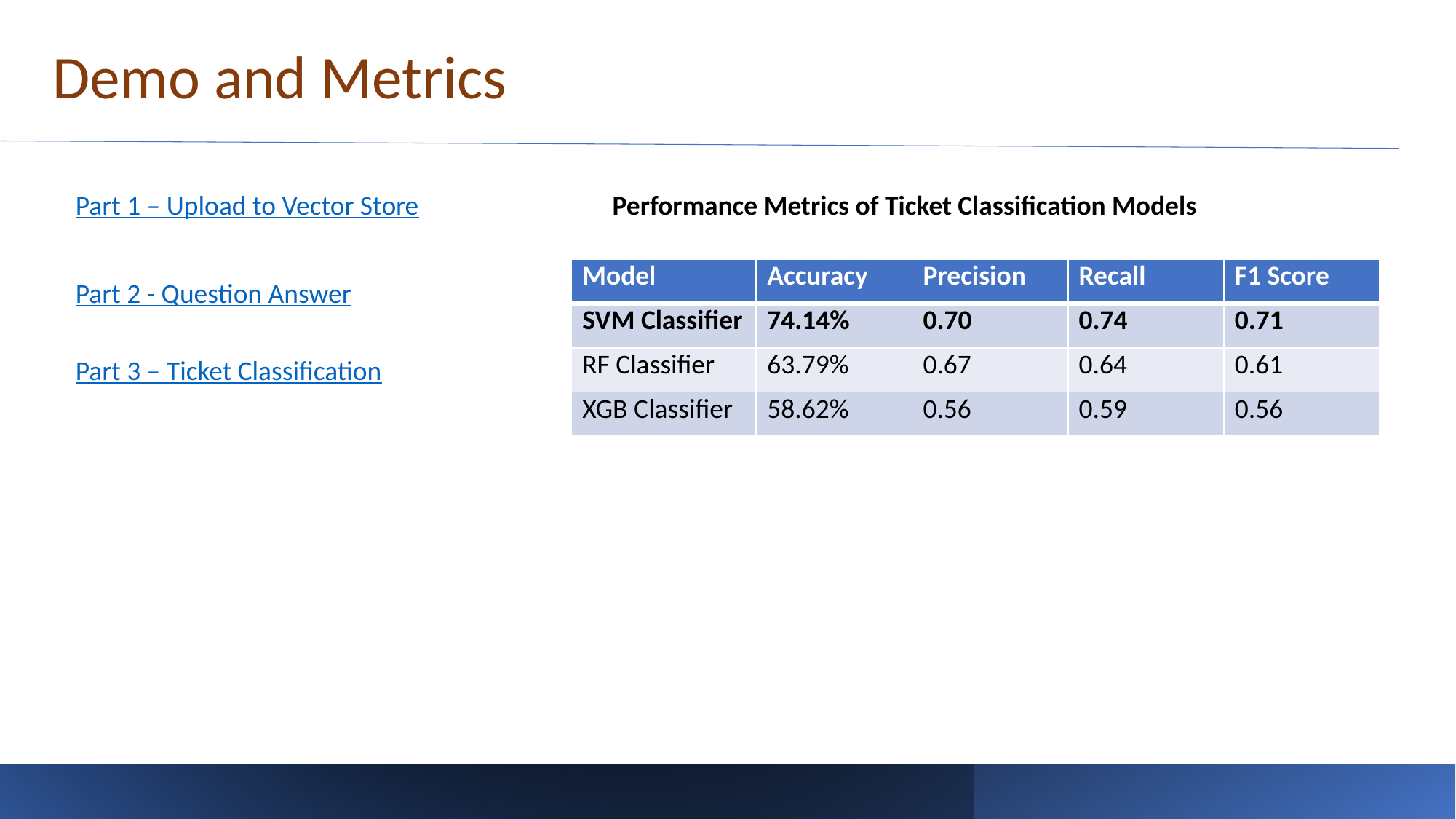

Demo and Metrics
Performance Metrics of Ticket Classification Models
Part 1 – Upload to Vector Store
| Model | Accuracy | Precision | Recall | F1 Score |
| --- | --- | --- | --- | --- |
| SVM Classifier | 74.14% | 0.70 | 0.74 | 0.71 |
| RF Classifier | 63.79% | 0.67 | 0.64 | 0.61 |
| XGB Classifier | 58.62% | 0.56 | 0.59 | 0.56 |
Part 2 - Question Answer
Part 3 – Ticket Classification